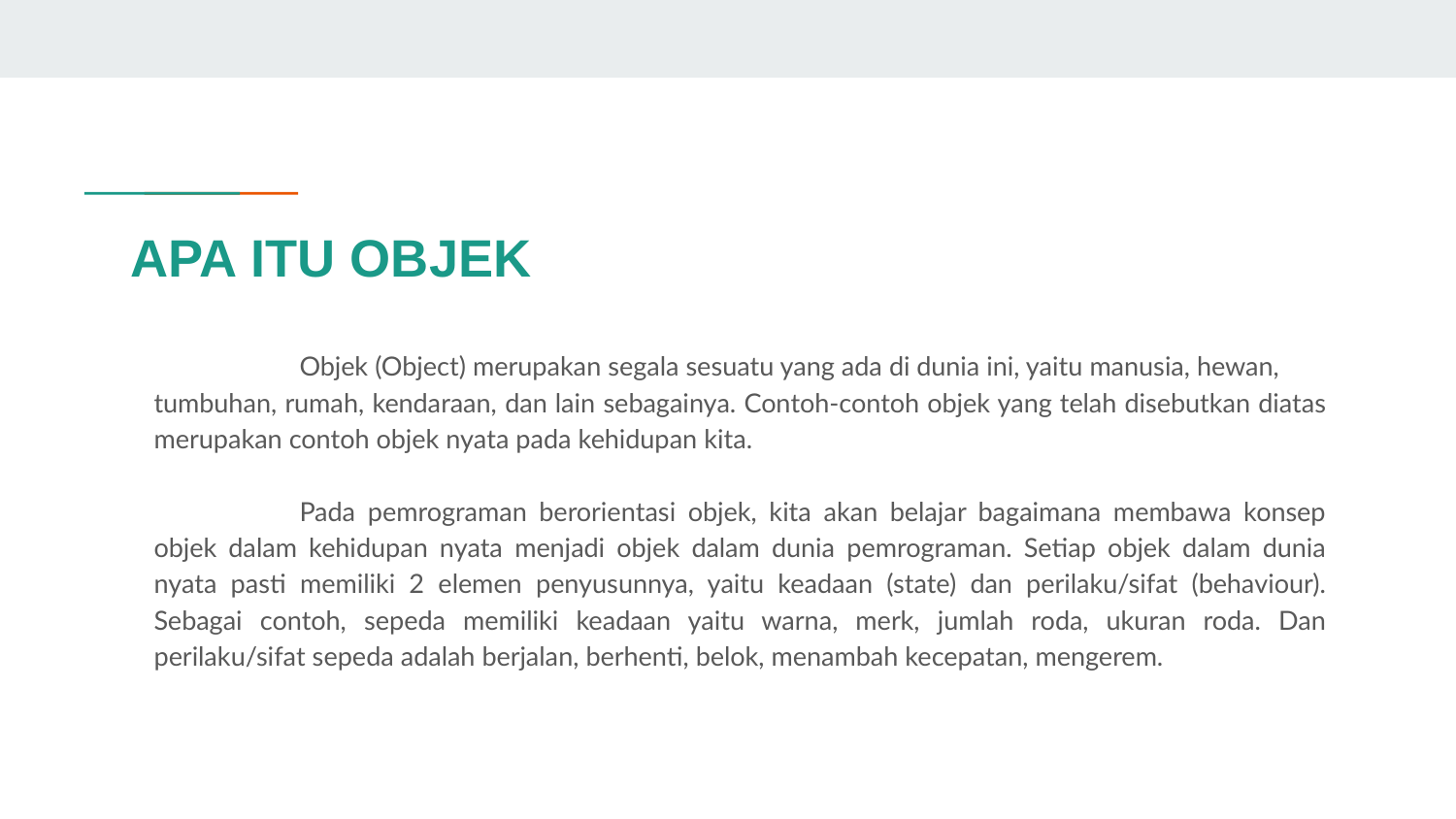

# APA ITU OBJEK
	Objek (Object) merupakan segala sesuatu yang ada di dunia ini, yaitu manusia, hewan,
tumbuhan, rumah, kendaraan, dan lain sebagainya. Contoh-contoh objek yang telah disebutkan diatas merupakan contoh objek nyata pada kehidupan kita.

	Pada pemrograman berorientasi objek, kita akan belajar bagaimana membawa konsep objek dalam kehidupan nyata menjadi objek dalam dunia pemrograman. Setiap objek dalam dunia nyata pasti memiliki 2 elemen penyusunnya, yaitu keadaan (state) dan perilaku/sifat (behaviour). Sebagai contoh, sepeda memiliki keadaan yaitu warna, merk, jumlah roda, ukuran roda. Dan perilaku/sifat sepeda adalah berjalan, berhenti, belok, menambah kecepatan, mengerem.